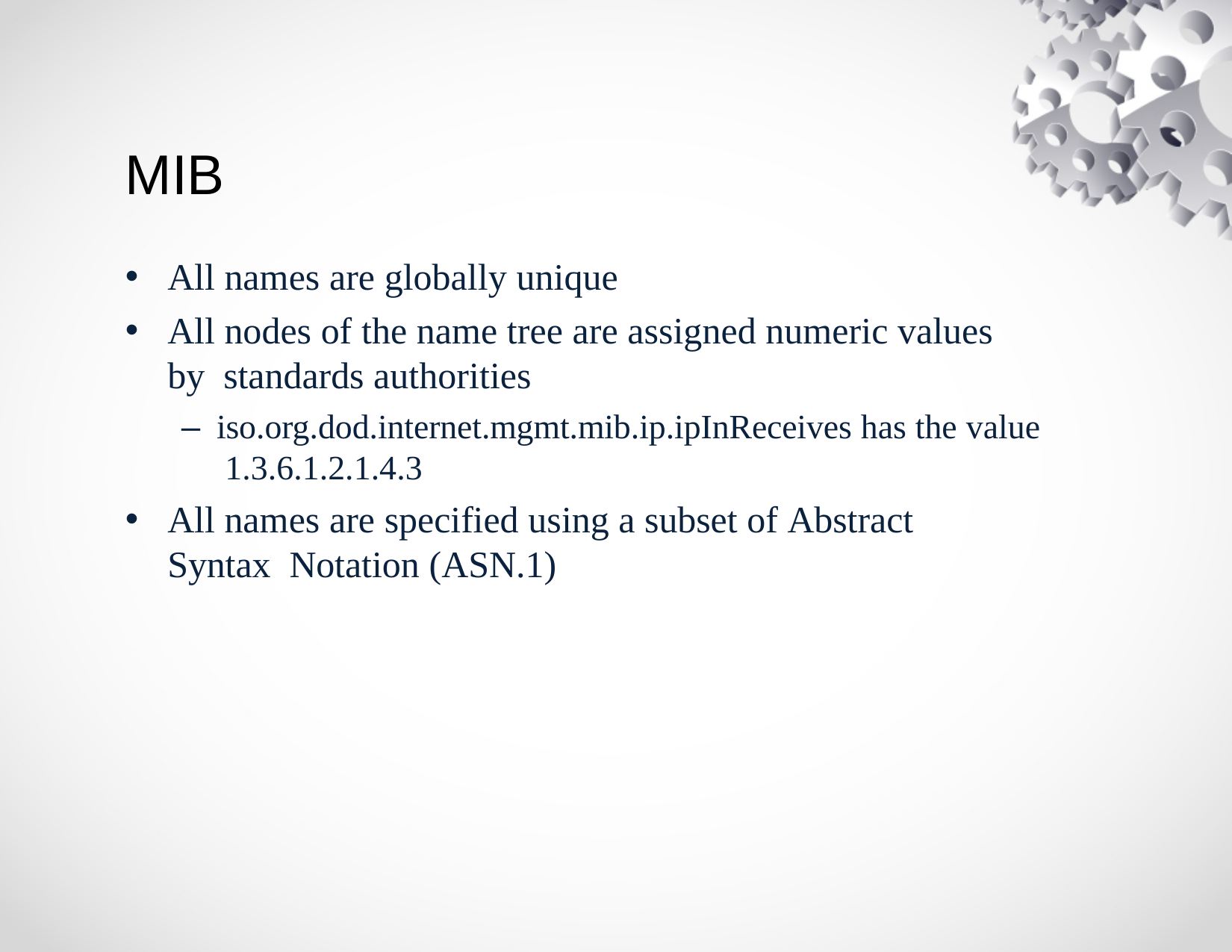

# MIB
All names are globally unique
All nodes of the name tree are assigned numeric values by  standards authorities
–	iso.org.dod.internet.mgmt.mib.ip.ipInReceives has the value  1.3.6.1.2.1.4.3
All names are specified using a subset of Abstract Syntax  Notation (ASN.1)